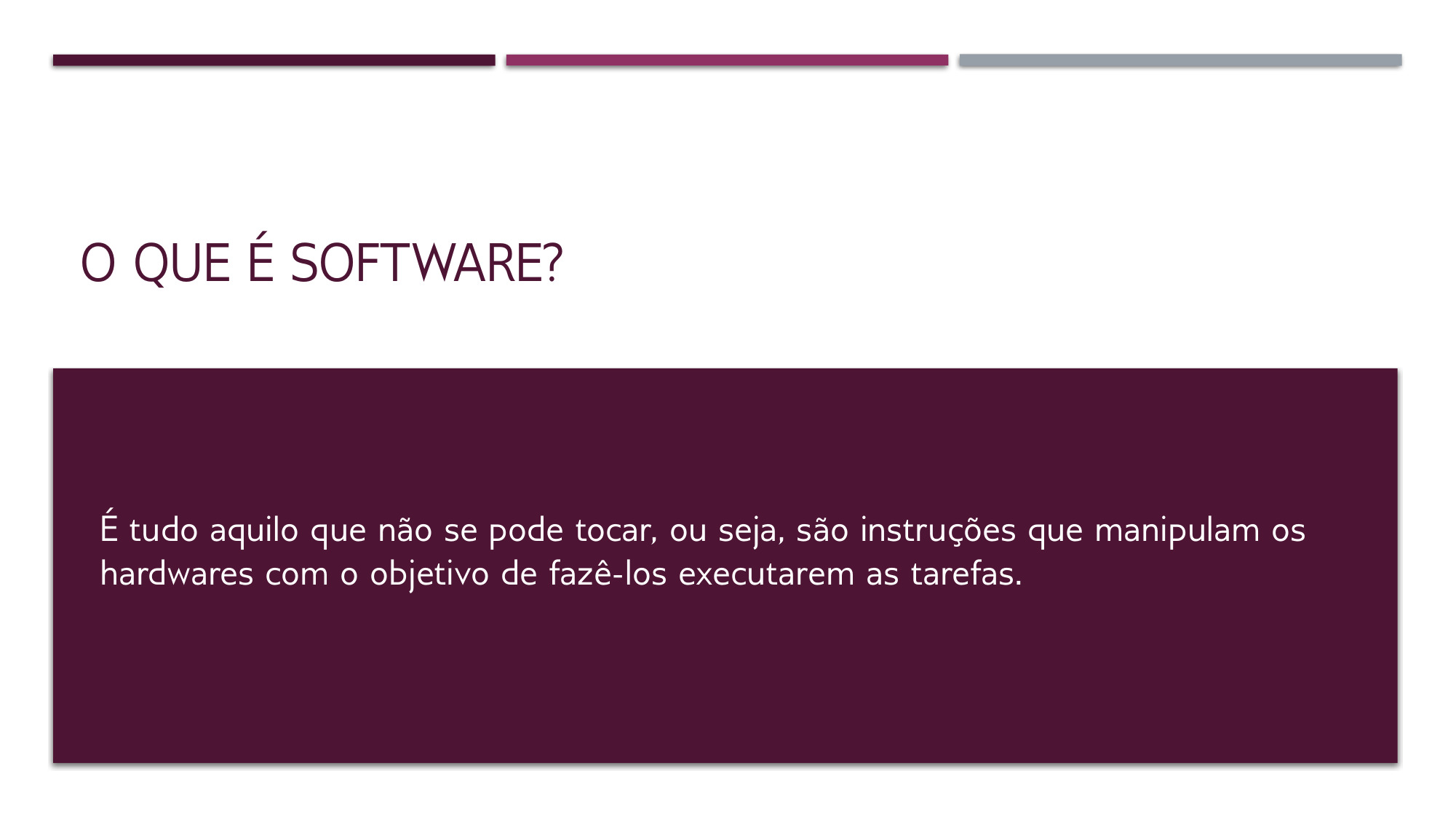

# O que é software?
É tudo aquilo que não se pode tocar, ou seja, são instruções que manipulam os hardwares com o objetivo de fazê-los executarem as tarefas.